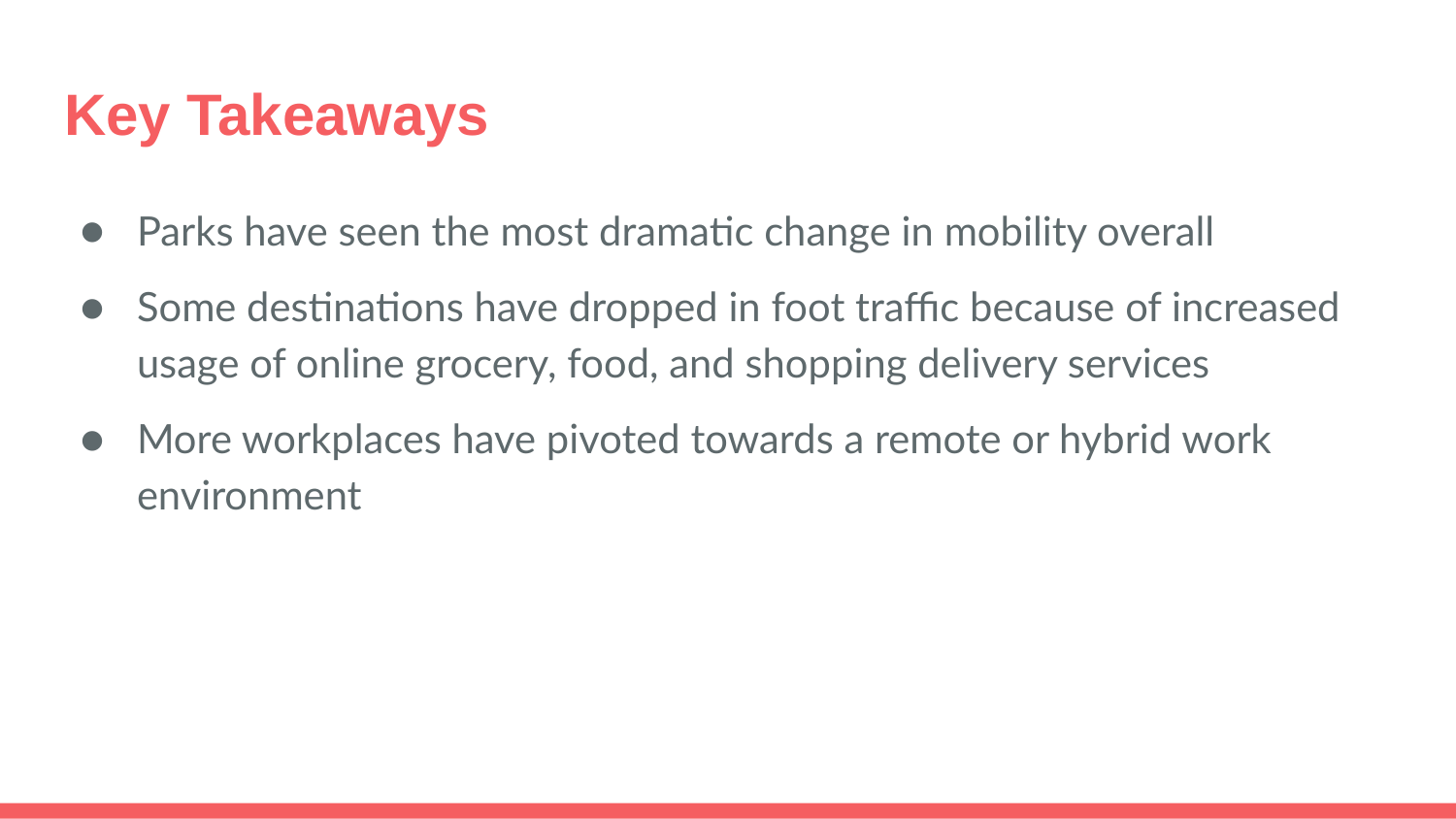

# Key Takeaways
Parks have seen the most dramatic change in mobility overall
Some destinations have dropped in foot traffic because of increased usage of online grocery, food, and shopping delivery services
More workplaces have pivoted towards a remote or hybrid work environment